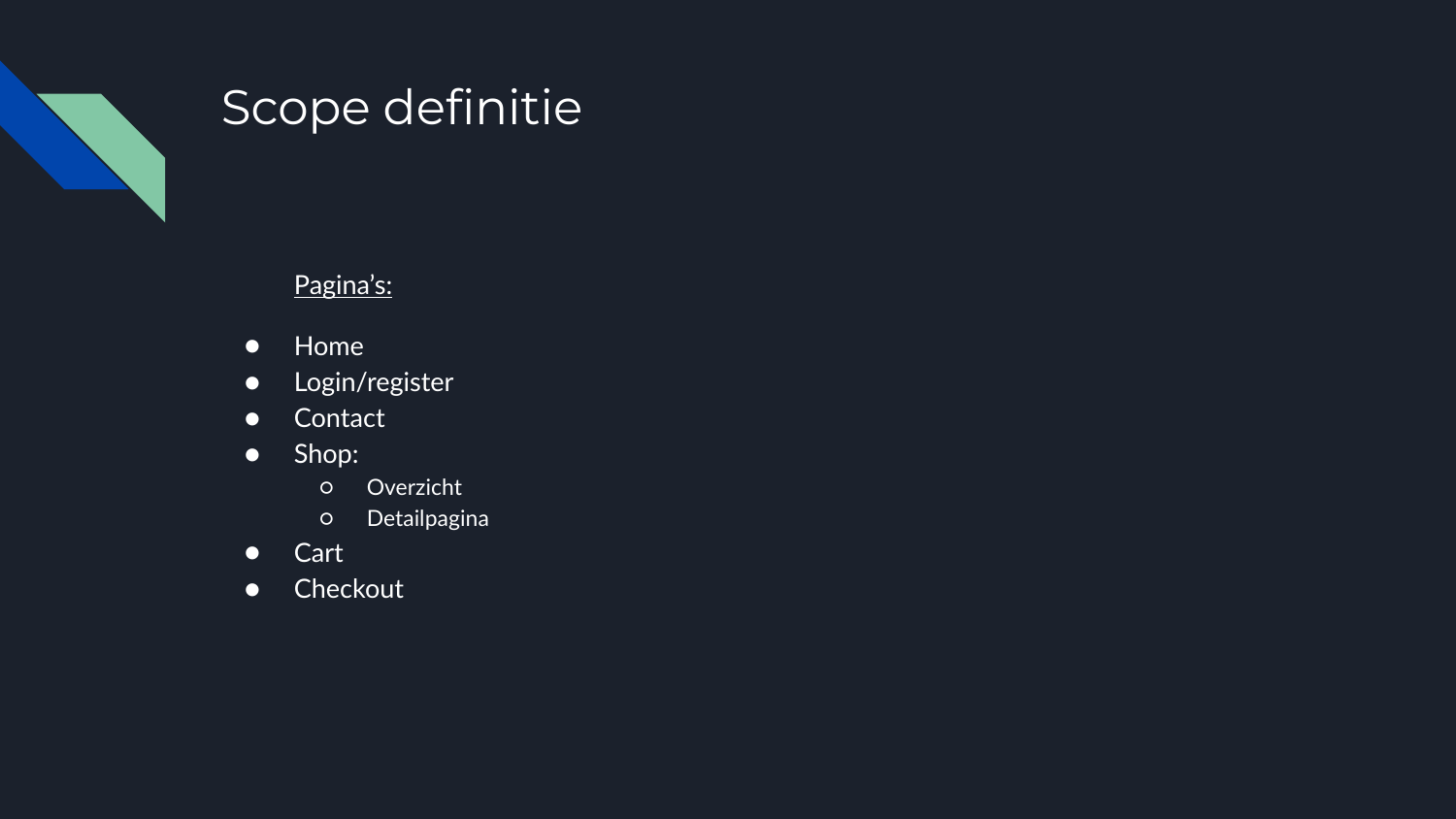

# Scope definitie
Pagina’s:
Home
Login/register
Contact
Shop:
Overzicht
Detailpagina
Cart
Checkout